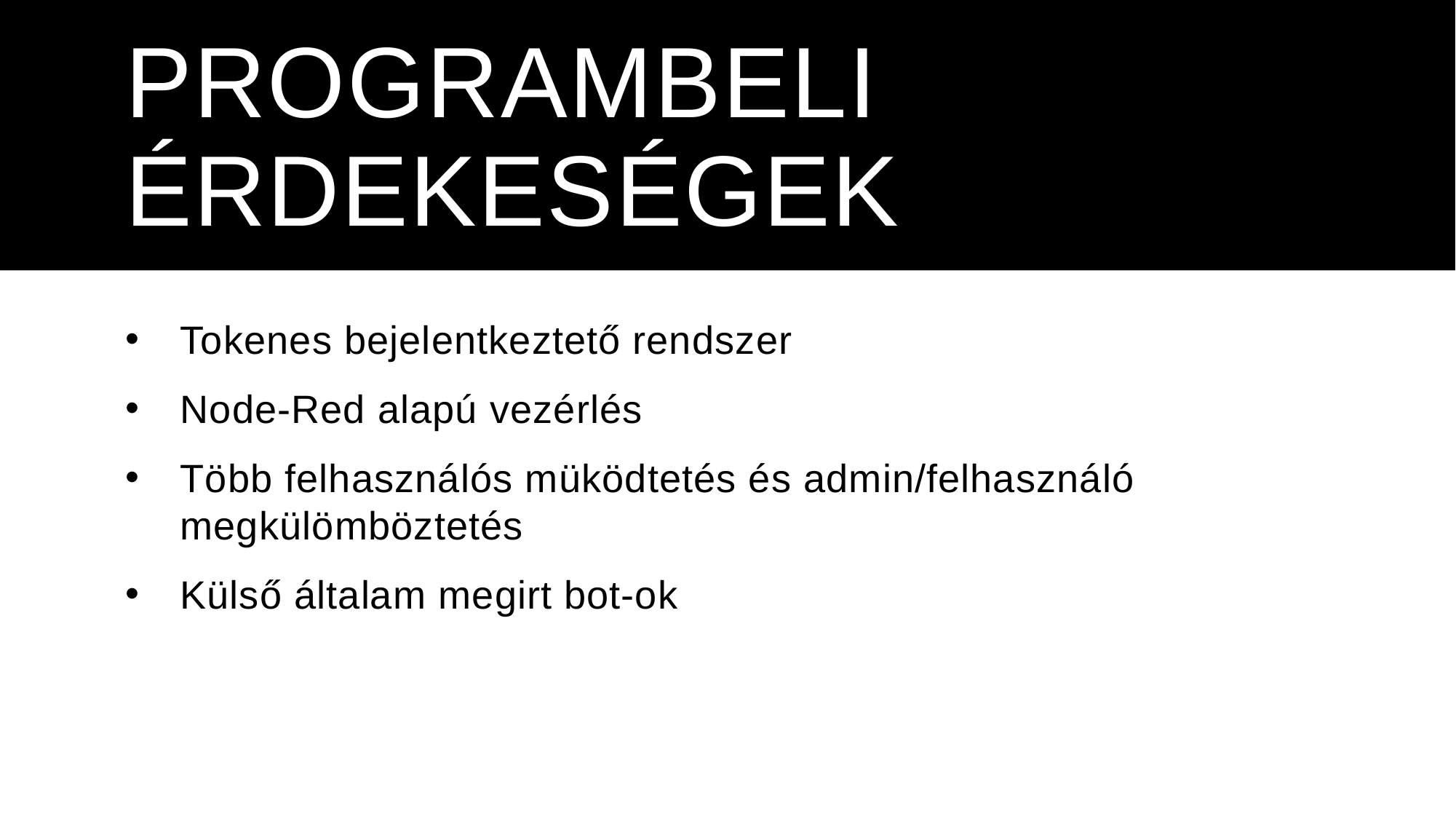

# Programbeli érdekeségek
Tokenes bejelentkeztető rendszer
Node-Red alapú vezérlés
Több felhasználós müködtetés és admin/felhasználó megkülömböztetés
Külső általam megirt bot-ok